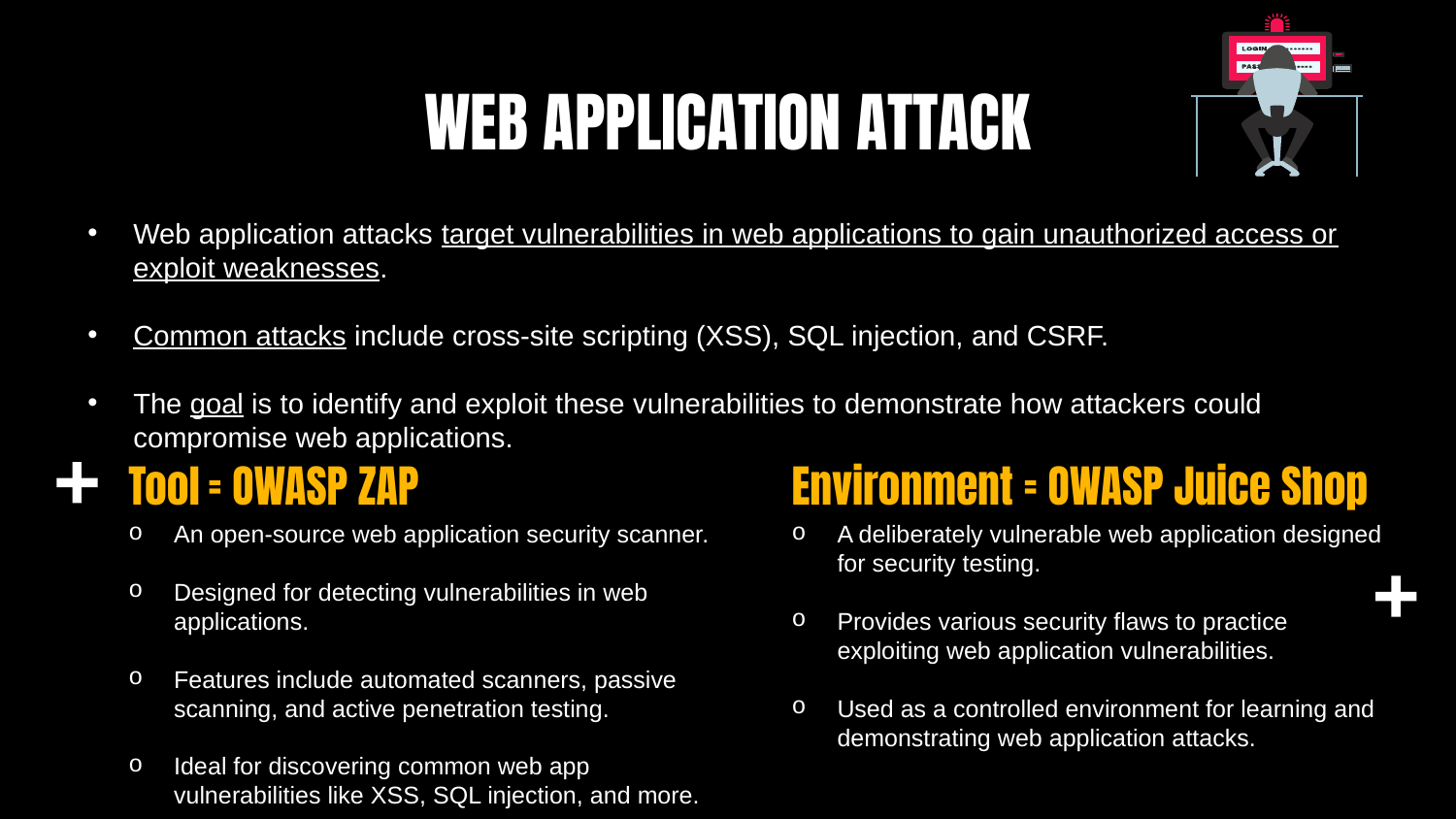

# WEB APPLICATION ATTACK
Web application attacks target vulnerabilities in web applications to gain unauthorized access or exploit weaknesses.

Common attacks include cross-site scripting (XSS), SQL injection, and CSRF.

The goal is to identify and exploit these vulnerabilities to demonstrate how attackers could compromise web applications.
Tool = OWASP ZAP
Environment = OWASP Juice Shop
An open-source web application security scanner.

Designed for detecting vulnerabilities in web applications.

Features include automated scanners, passive scanning, and active penetration testing.

Ideal for discovering common web app vulnerabilities like XSS, SQL injection, and more.
A deliberately vulnerable web application designed for security testing.

Provides various security flaws to practice exploiting web application vulnerabilities.

Used as a controlled environment for learning and demonstrating web application attacks.